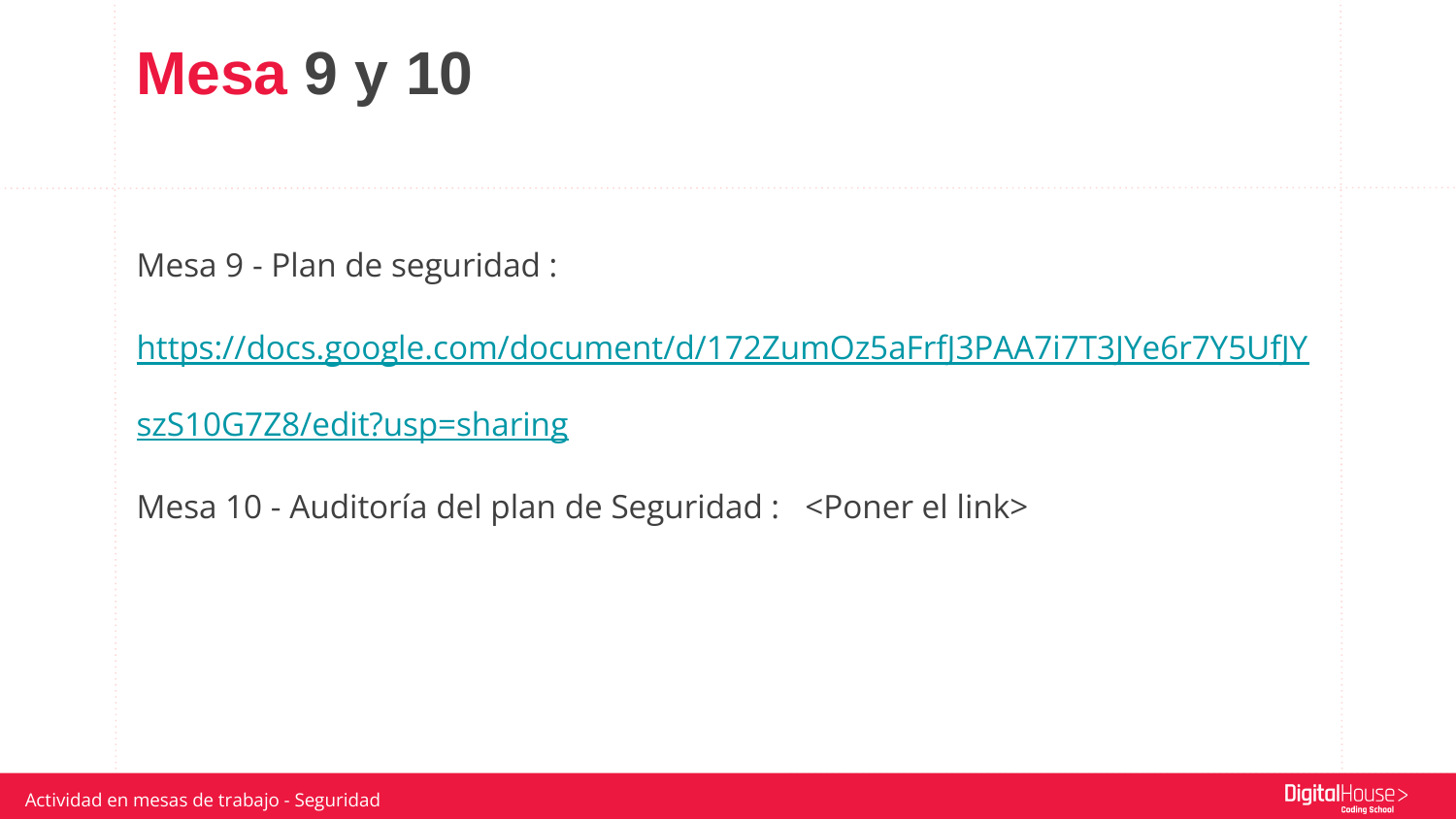

Mesa 9 y 10
Mesa 9 - Plan de seguridad : https://docs.google.com/document/d/172ZumOz5aFrfJ3PAA7i7T3JYe6r7Y5UfJYszS10G7Z8/edit?usp=sharing
Mesa 10 - Auditoría del plan de Seguridad :   <Poner el link>